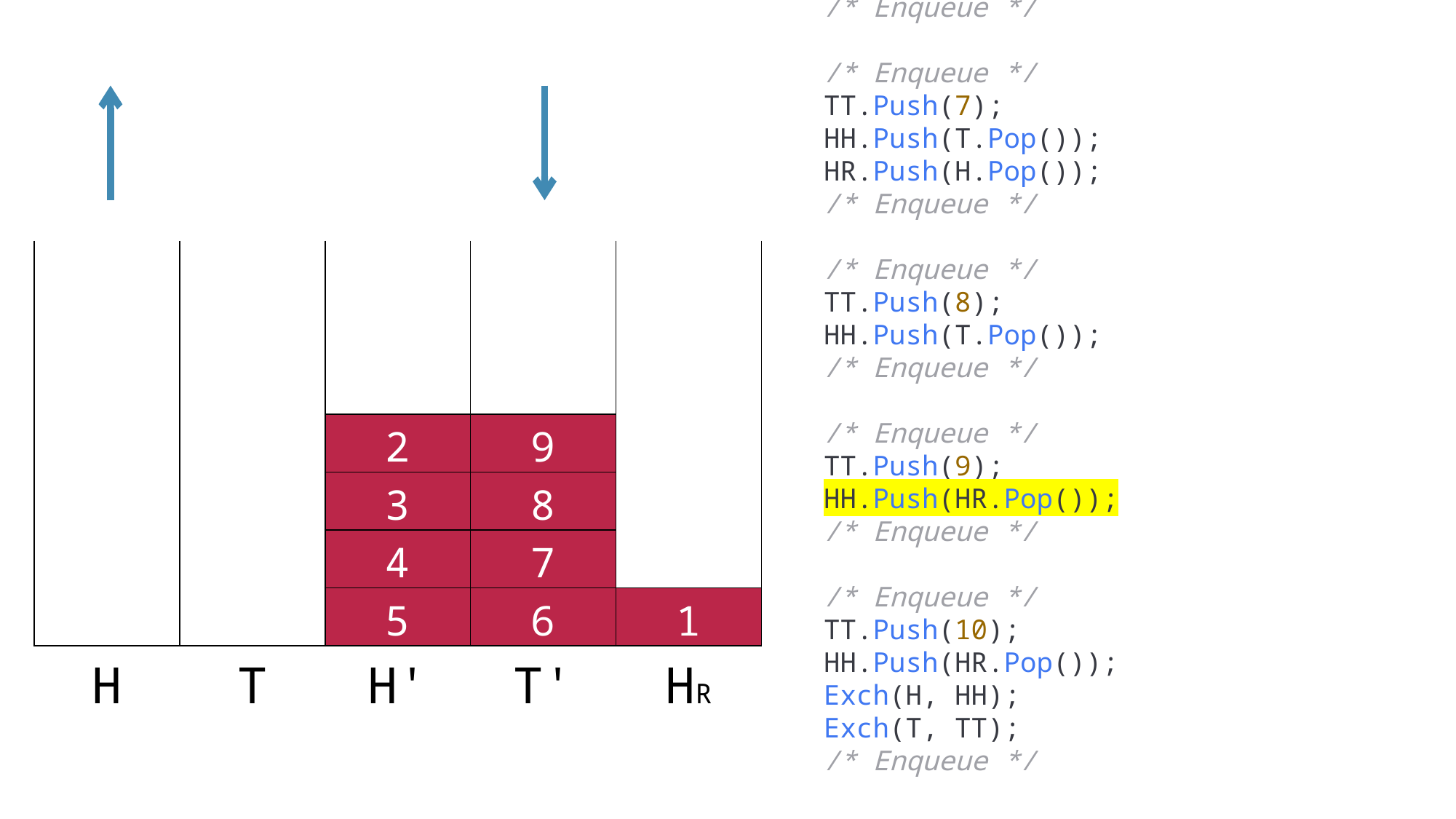

var H = new Stack<int>() { 1, 2 };
var T = new Stack<int>() { 3, 4, 5 };
var HH = new Stack<int>();
var TT = new Stack<int>();
var HR = new Stack<int>();
/* Enqueue */
TT.Push(6);
HH.Push(T.Pop());
HR.Push(H.Pop());
/* Enqueue */
/* Enqueue */
TT.Push(7);
HH.Push(T.Pop());
HR.Push(H.Pop());
/* Enqueue */
/* Enqueue */
TT.Push(8);
HH.Push(T.Pop());
/* Enqueue */
/* Enqueue */
TT.Push(9);
HH.Push(HR.Pop());
/* Enqueue */
/* Enqueue */
TT.Push(10);
HH.Push(HR.Pop());
Exch(H, HH);
Exch(T, TT);
/* Enqueue */
|  |  |  |  |  |
| --- | --- | --- | --- | --- |
|  |  |  |  |  |
|  |  |  |  |  |
|  |  | 2 | 9 |  |
|  |  | 3 | 8 |  |
|  |  | 4 | 7 |  |
|  |  | 5 | 6 | 1 |
| H | T | H' | T' | HR |